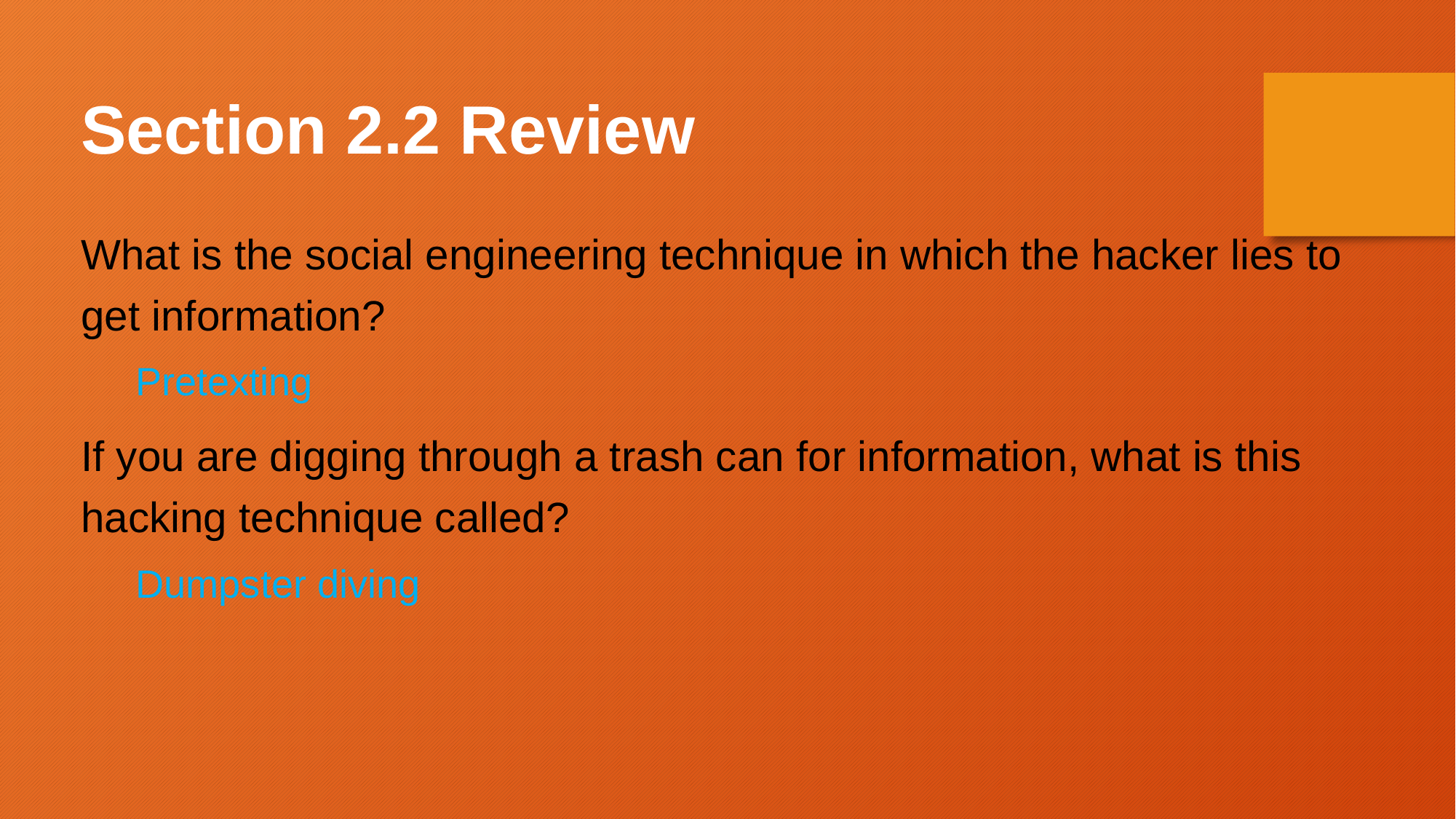

Section 2.2 Review
What is the social engineering technique in which the hacker lies to get information?
Pretexting
If you are digging through a trash can for information, what is this hacking technique called?
Dumpster diving